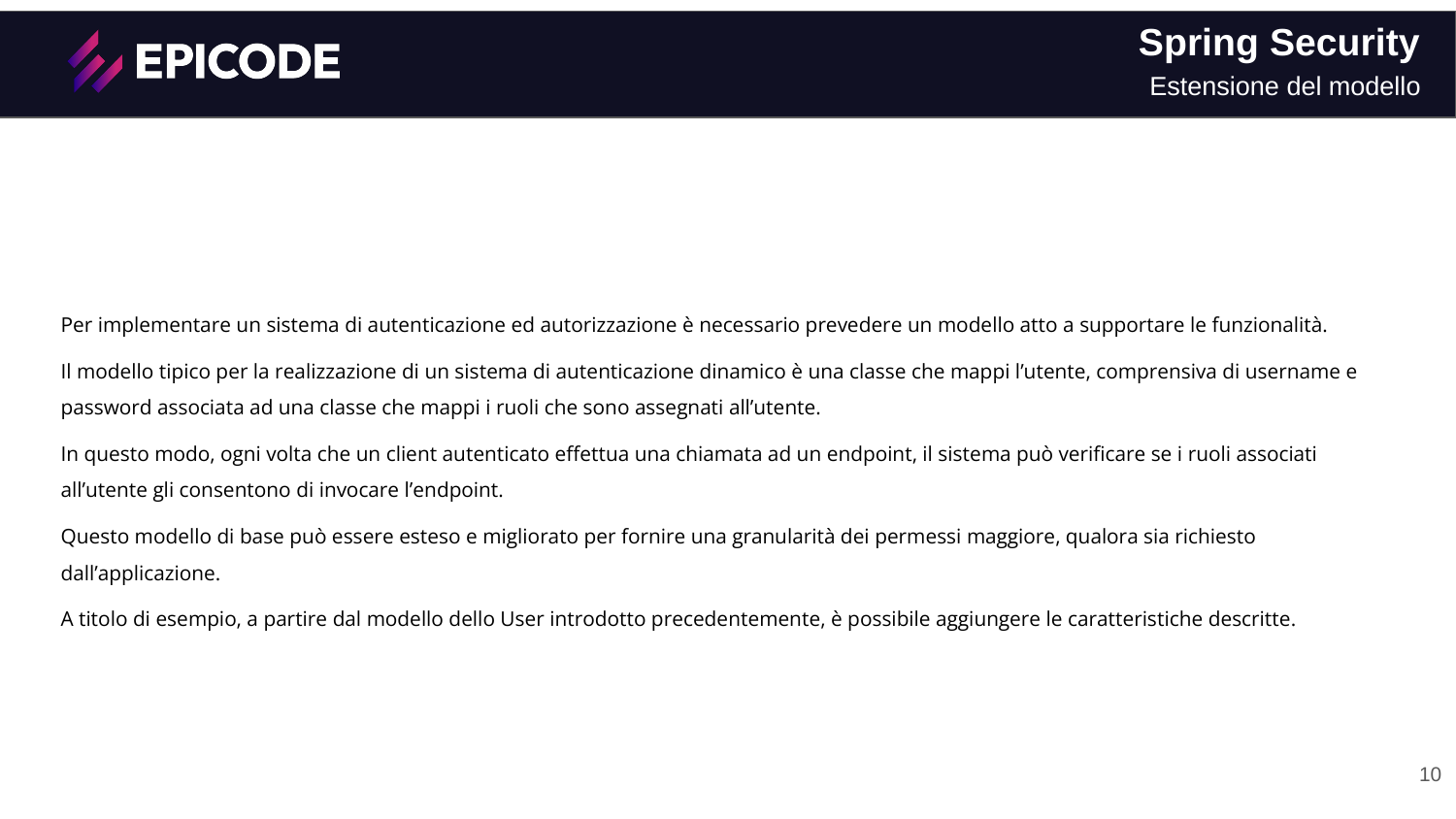

Spring Security

Estensione del modello
Per implementare un sistema di autenticazione ed autorizzazione è necessario prevedere un modello atto a supportare le funzionalità.
Il modello tipico per la realizzazione di un sistema di autenticazione dinamico è una classe che mappi l’utente, comprensiva di username e password associata ad una classe che mappi i ruoli che sono assegnati all’utente.
In questo modo, ogni volta che un client autenticato effettua una chiamata ad un endpoint, il sistema può verificare se i ruoli associati all’utente gli consentono di invocare l’endpoint.
Questo modello di base può essere esteso e migliorato per fornire una granularità dei permessi maggiore, qualora sia richiesto dall’applicazione.
A titolo di esempio, a partire dal modello dello User introdotto precedentemente, è possibile aggiungere le caratteristiche descritte.

10